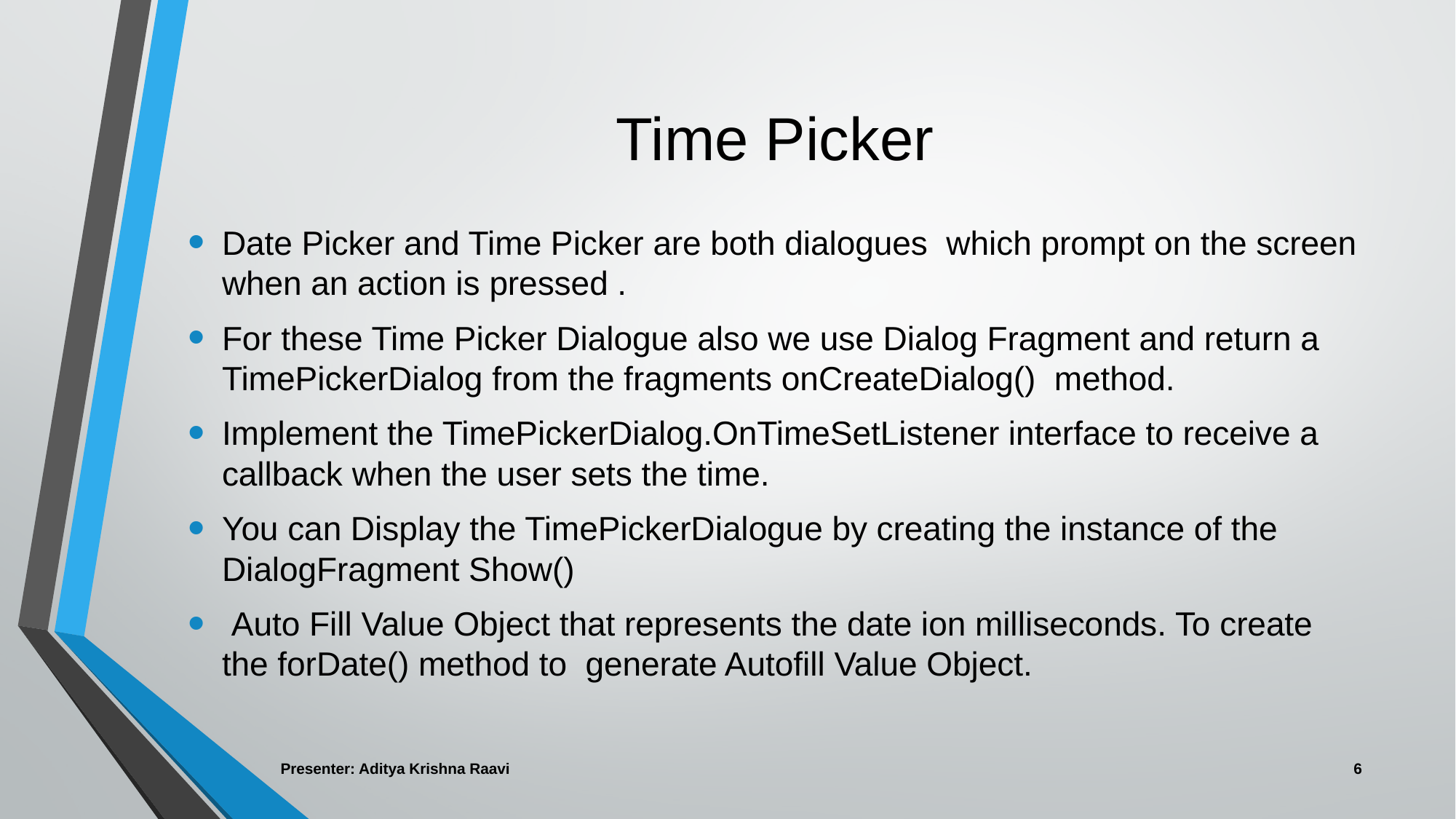

# Time Picker
Date Picker and Time Picker are both dialogues  which prompt on the screen when an action is pressed .
For these Time Picker Dialogue also we use Dialog Fragment and return a TimePickerDialog from the fragments onCreateDialog()  method.
Implement the TimePickerDialog.OnTimeSetListener interface to receive a callback when the user sets the time.
You can Display the TimePickerDialogue by creating the instance of the DialogFragment Show()
 Auto Fill Value Object that represents the date ion milliseconds. To create the forDate() method to  generate Autofill Value Object.
6
Presenter: Aditya Krishna Raavi